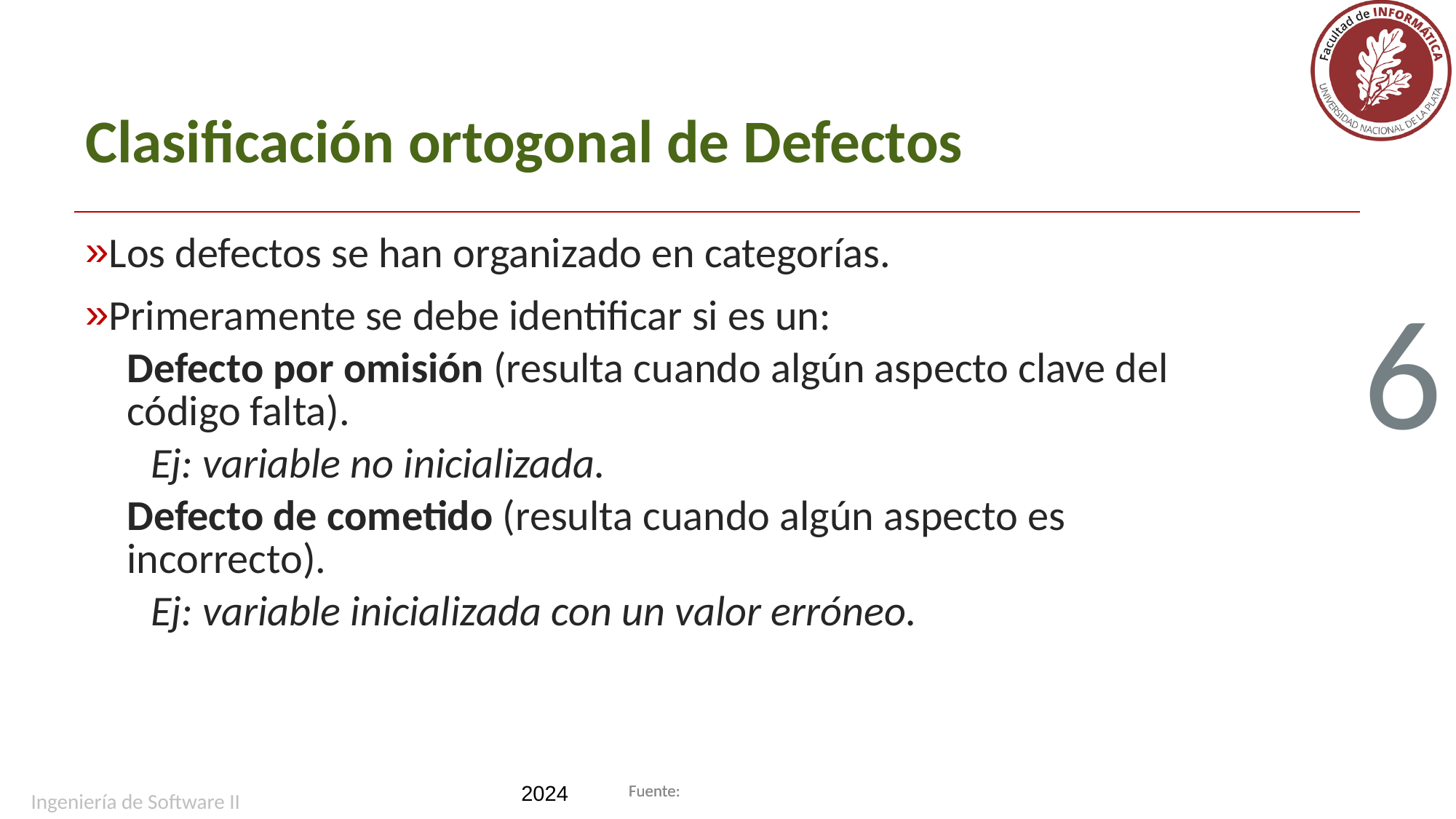

# Clasificación ortogonal de Defectos
Los defectos se han organizado en categorías.
Primeramente se debe identificar si es un:
Defecto por omisión (resulta cuando algún aspecto clave del código falta).
Ej: variable no inicializada.
Defecto de cometido (resulta cuando algún aspecto es incorrecto).
Ej: variable inicializada con un valor erróneo.
6

Ingeniería de Software II